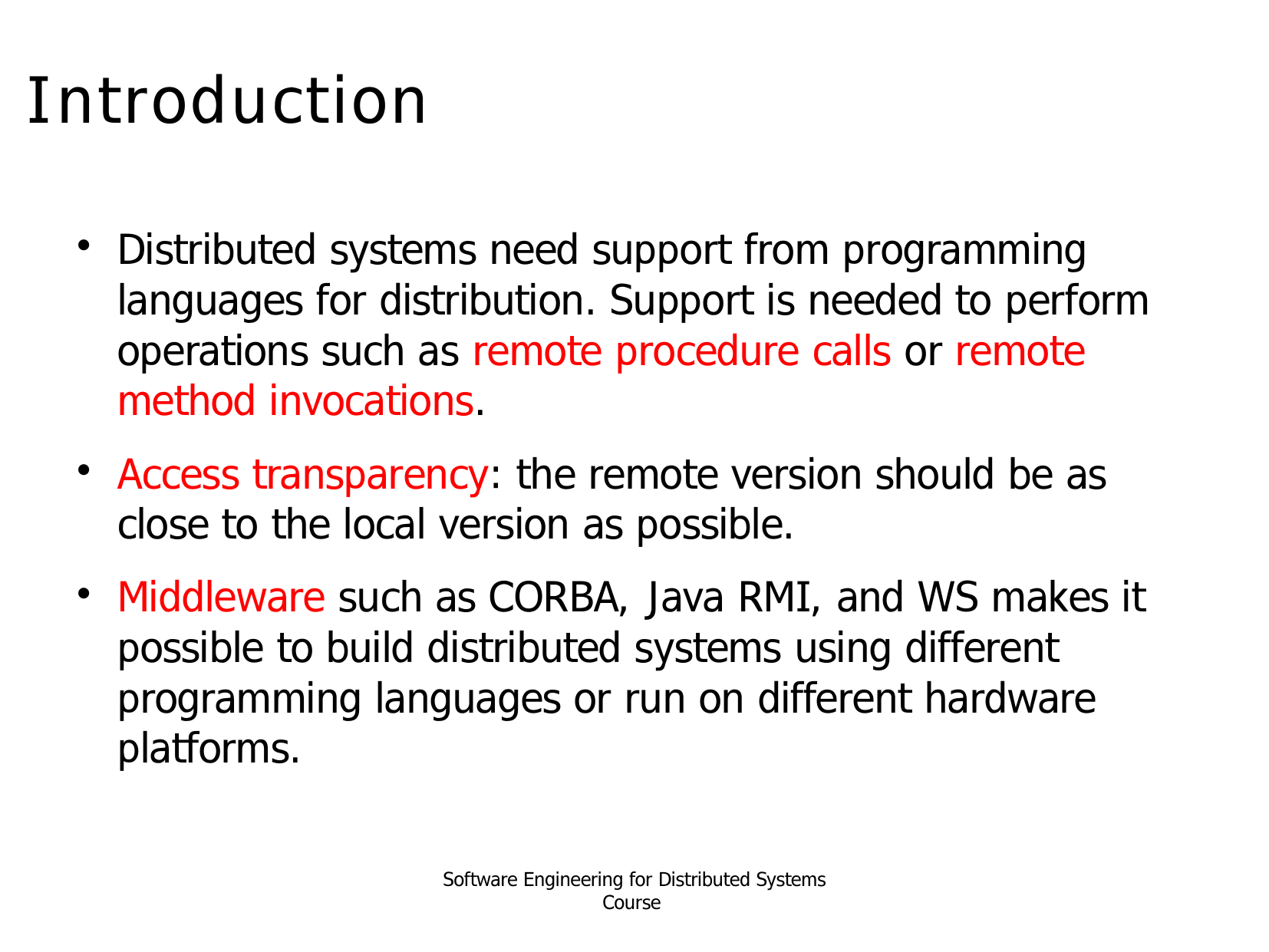

Introduction
Distributed systems need support from programming languages for distribution. Support is needed to perform operations such as remote procedure calls or remote method invocations.
Access transparency: the remote version should be as close to the local version as possible.
Middleware such as CORBA, Java RMI, and WS makes it possible to build distributed systems using different programming languages or run on different hardware platforms.
Software Engineering for Distributed Systems Course
3